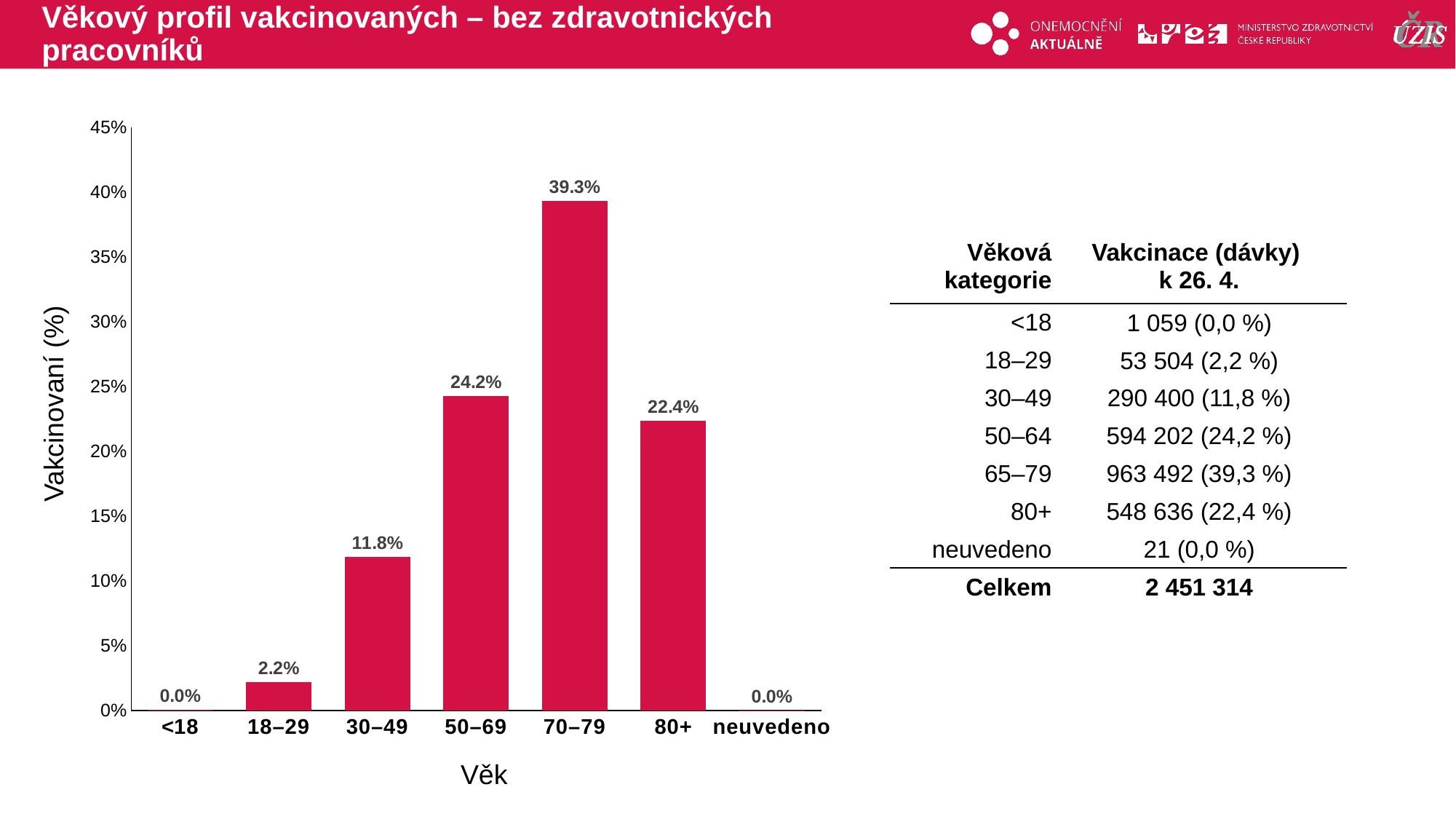

# Věkový profil vakcinovaných – bez zdravotnických pracovníků

### Chart

| Category | Count of Datumvakcinace |
|---|---|
| <18 | 0.000432013 |
| 18–29 | 0.021826661 |
| 30–49 | 0.118467075 |
| 50–69 | 0.242401422 |
| 70–79 | 0.393051237 |
| 80+ | 0.223813024 |
| neuvedeno | 8.56683e-06 |
| Věková kategorie | Vakcinace (dávky) k 26. 4. |
| --- | --- |
| <18 | 1 059 (0,0 %) |
| 18–29 | 53 504 (2,2 %) |
| 30–49 | 290 400 (11,8 %) |
| 50–64 | 594 202 (24,2 %) |
| 65–79 | 963 492 (39,3 %) |
| 80+ | 548 636 (22,4 %) |
| neuvedeno | 21 (0,0 %) |
| Celkem | 2 451 314 |
Vakcinovaní (%)
Věk